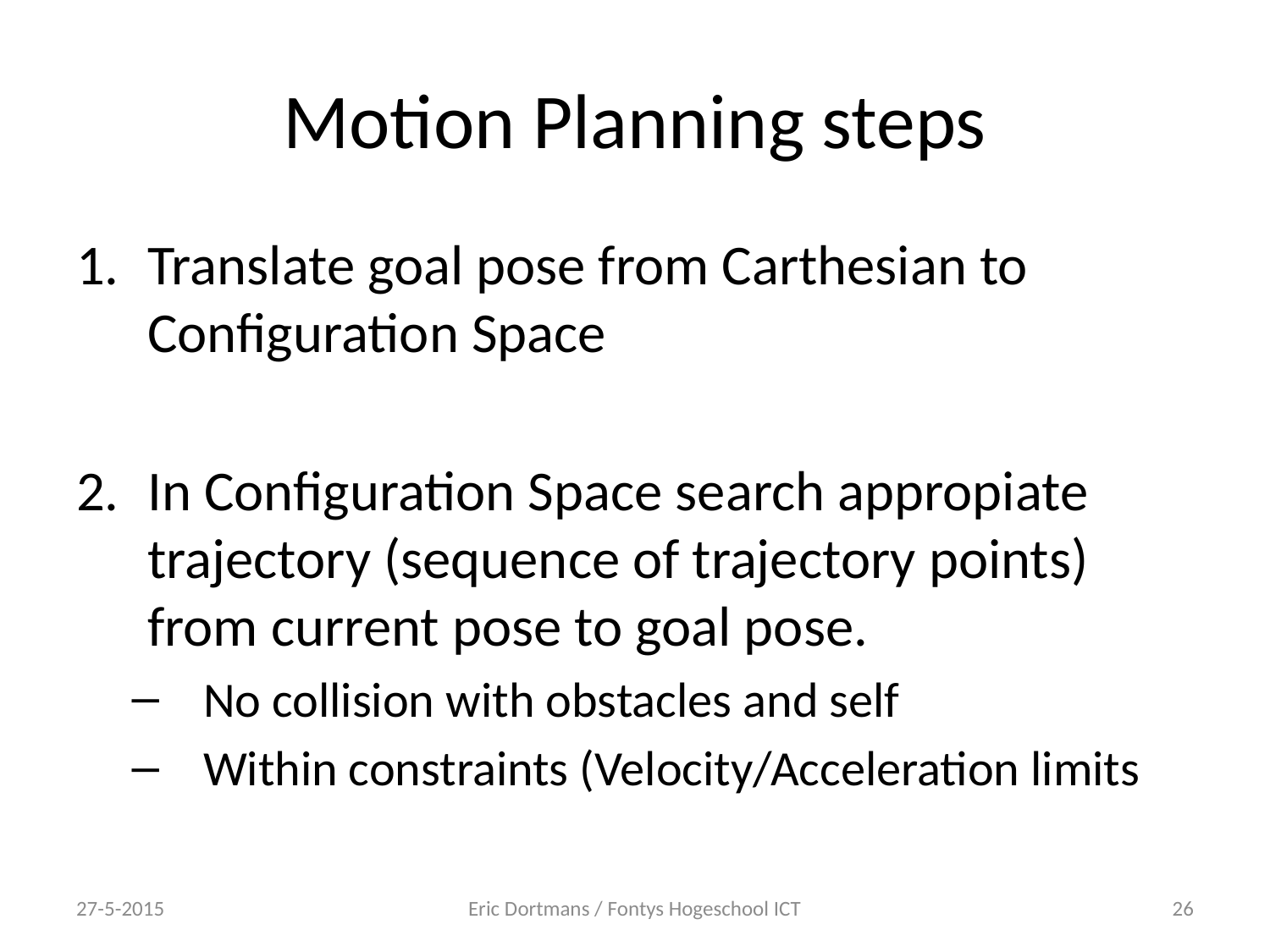

# Motion Planning steps
Translate goal pose from Carthesian to Configuration Space

In Configuration Space search appropiate trajectory (sequence of trajectory points) from current pose to goal pose.
No collision with obstacles and self
Within constraints (Velocity/Acceleration limits

27-5-2015
Eric Dortmans / Fontys Hogeschool ICT
26